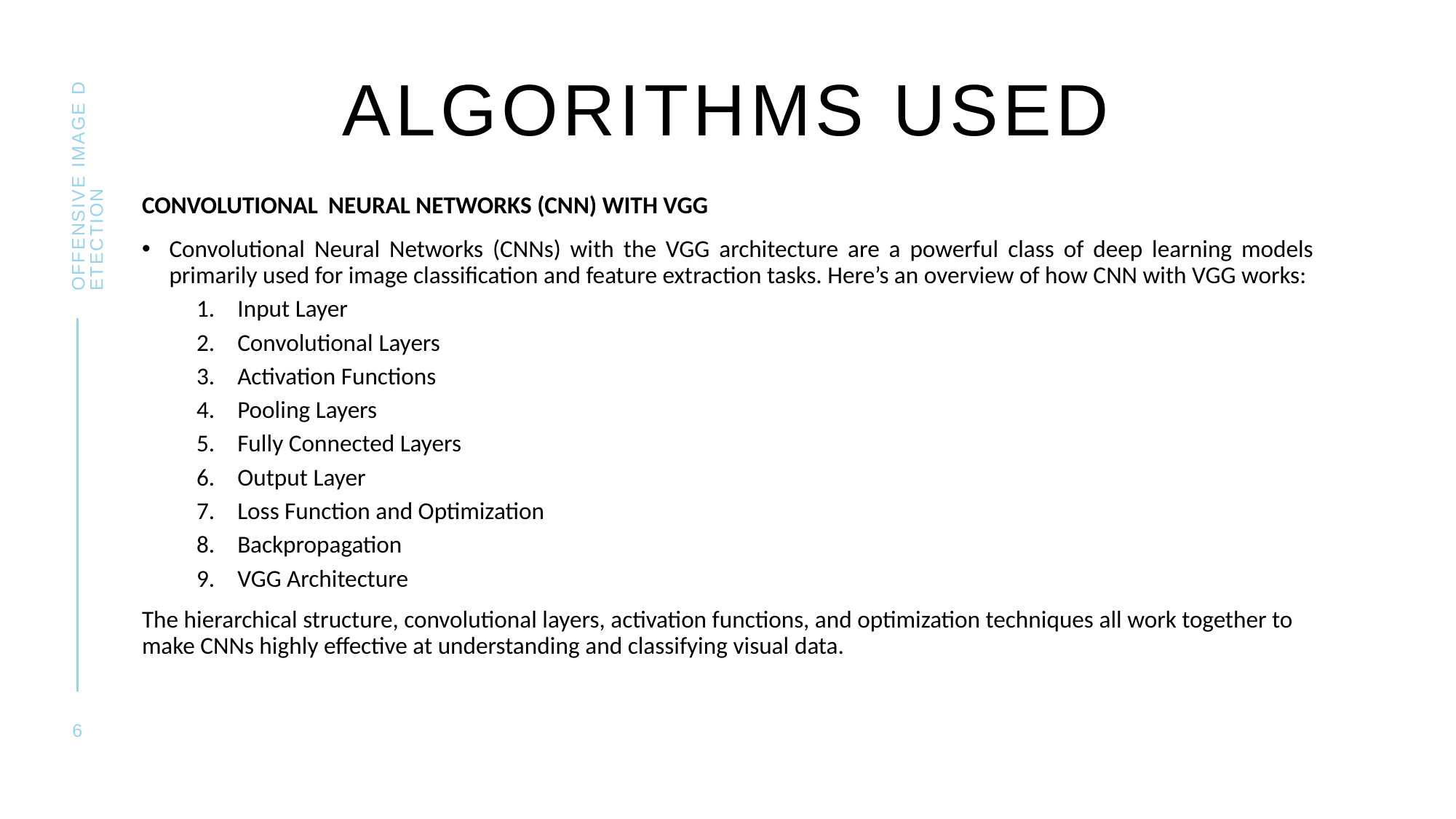

# ALGORITHMS USED
Offensive image detection
CONVOLUTIONAL NEURAL NETWORKS (CNN) WITH VGG
Convolutional Neural Networks (CNNs) with the VGG architecture are a powerful class of deep learning models primarily used for image classification and feature extraction tasks. Here’s an overview of how CNN with VGG works:
Input Layer
Convolutional Layers
Activation Functions
Pooling Layers
Fully Connected Layers
Output Layer
Loss Function and Optimization
Backpropagation
VGG Architecture
The hierarchical structure, convolutional layers, activation functions, and optimization techniques all work together to make CNNs highly effective at understanding and classifying visual data.
6